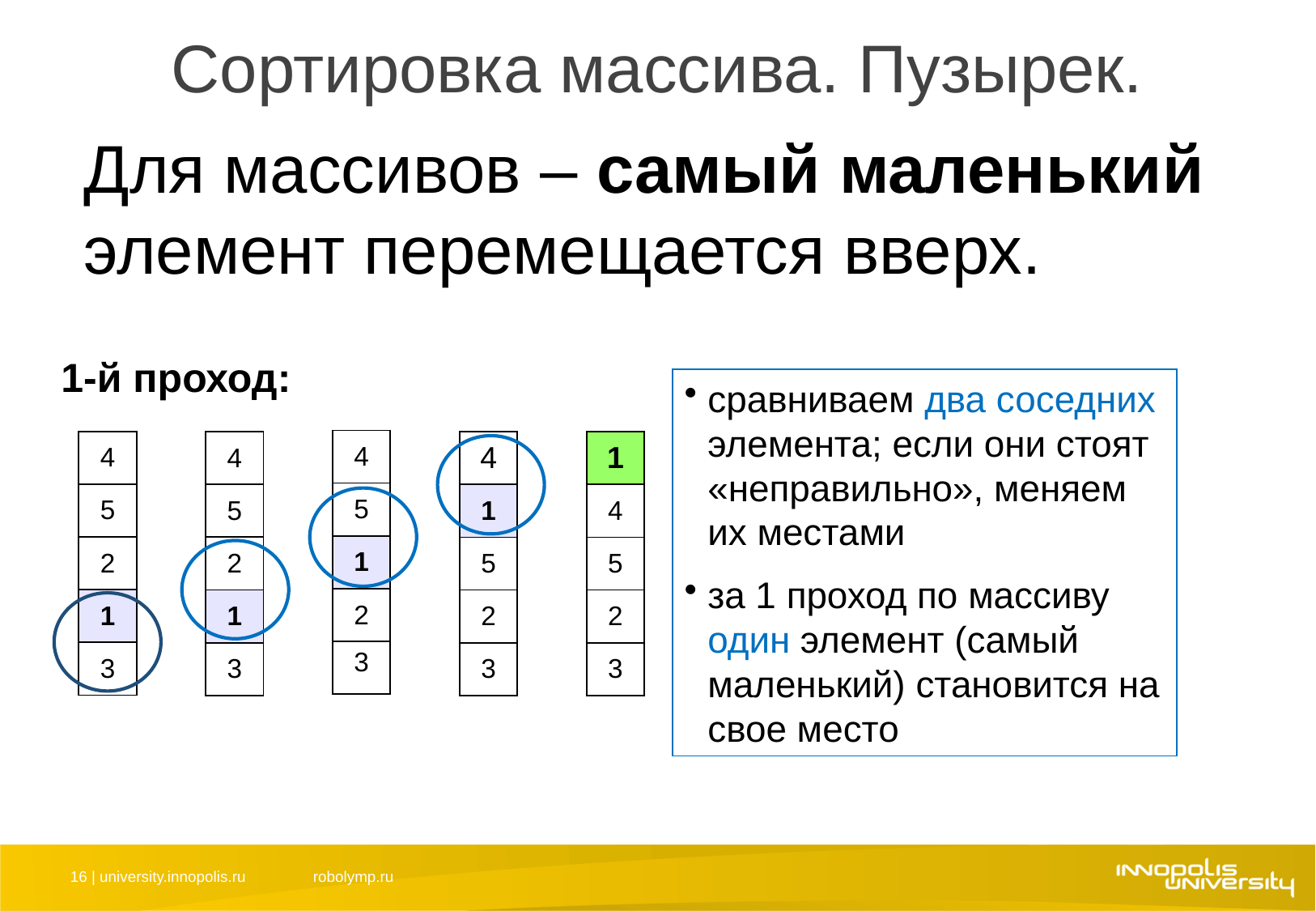

# Сортировка массива. Пузырек.
Для массивов – самый маленький элемент перемещается вверх.
1-й проход:
сравниваем два соседних элемента; если они стоят «неправильно», меняем их местами
за 1 проход по массиву один элемент (самый маленький) становится на свое место
| 4 |
| --- |
| 5 |
| 1 |
| 2 |
| 3 |
| 4 |
| --- |
| 5 |
| 2 |
| 1 |
| 3 |
| 4 |
| --- |
| 5 |
| 2 |
| 1 |
| 3 |
| 4 |
| --- |
| 1 |
| 5 |
| 2 |
| 3 |
| 1 |
| --- |
| 4 |
| 5 |
| 2 |
| 3 |